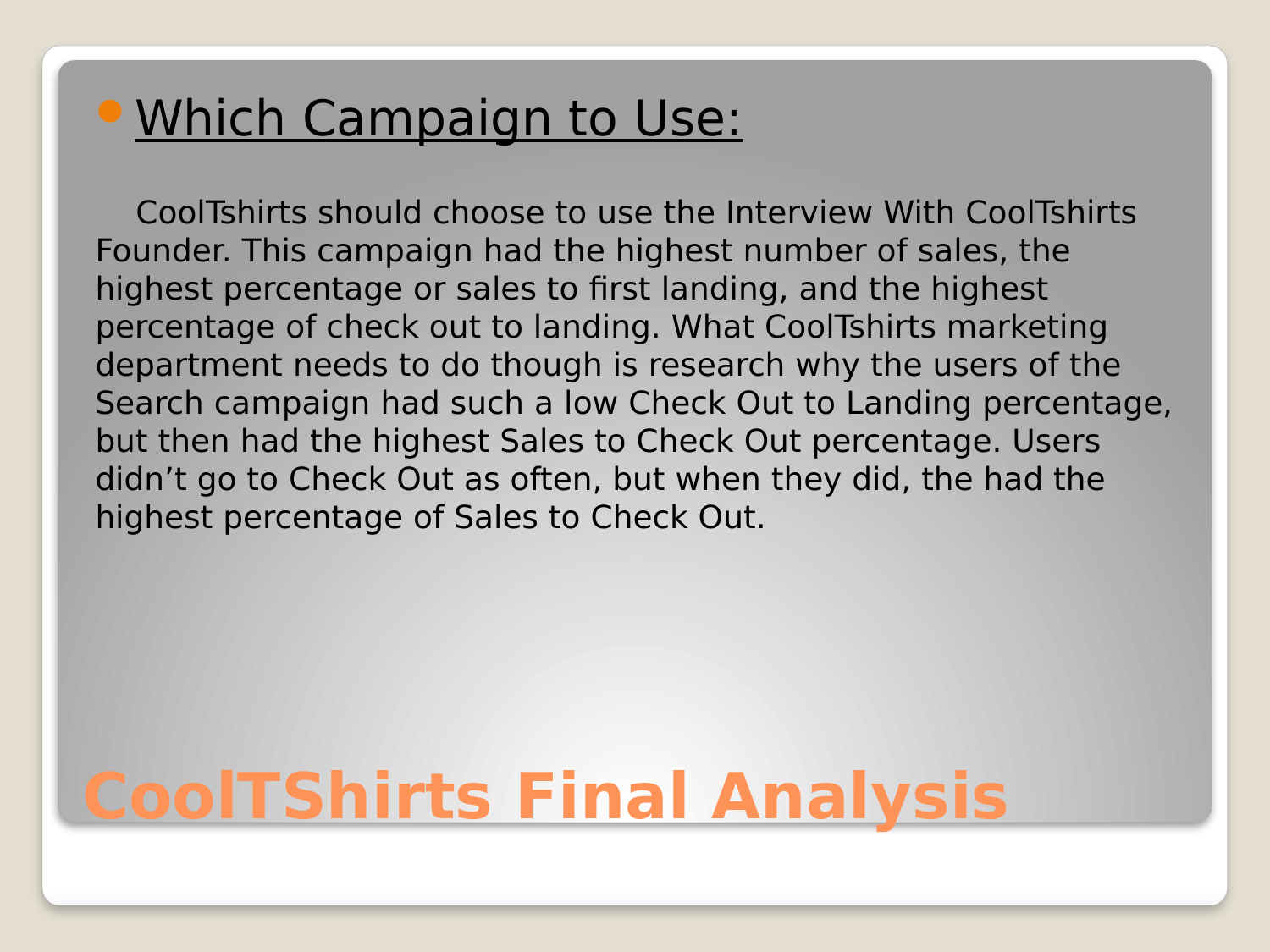

Which Campaign to Use:

    CoolTshirts should choose to use the Interview With CoolTshirts Founder. This campaign had the highest number of sales, the highest percentage or sales to first landing, and the highest percentage of check out to landing. What CoolTshirts marketing department needs to do though is research why the users of the Search campaign had such a low Check Out to Landing percentage, but then had the highest Sales to Check Out percentage. Users didn’t go to Check Out as often, but when they did, the had the highest percentage of Sales to Check Out.

# CoolTShirts Final Analysis